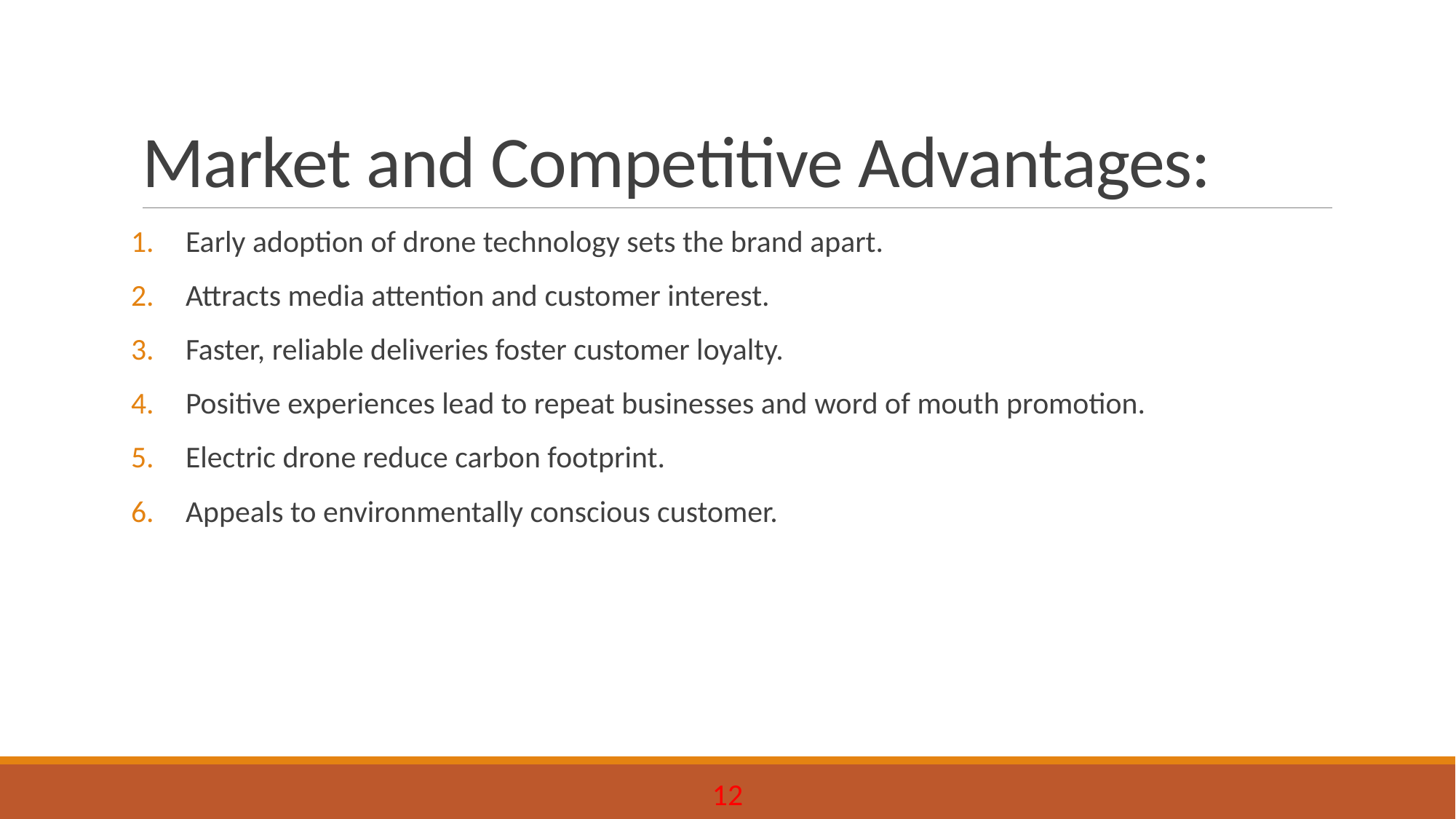

# Market and Competitive Advantages:
Early adoption of drone technology sets the brand apart.
Attracts media attention and customer interest.
Faster, reliable deliveries foster customer loyalty.
Positive experiences lead to repeat businesses and word of mouth promotion.
Electric drone reduce carbon footprint.
Appeals to environmentally conscious customer.

12